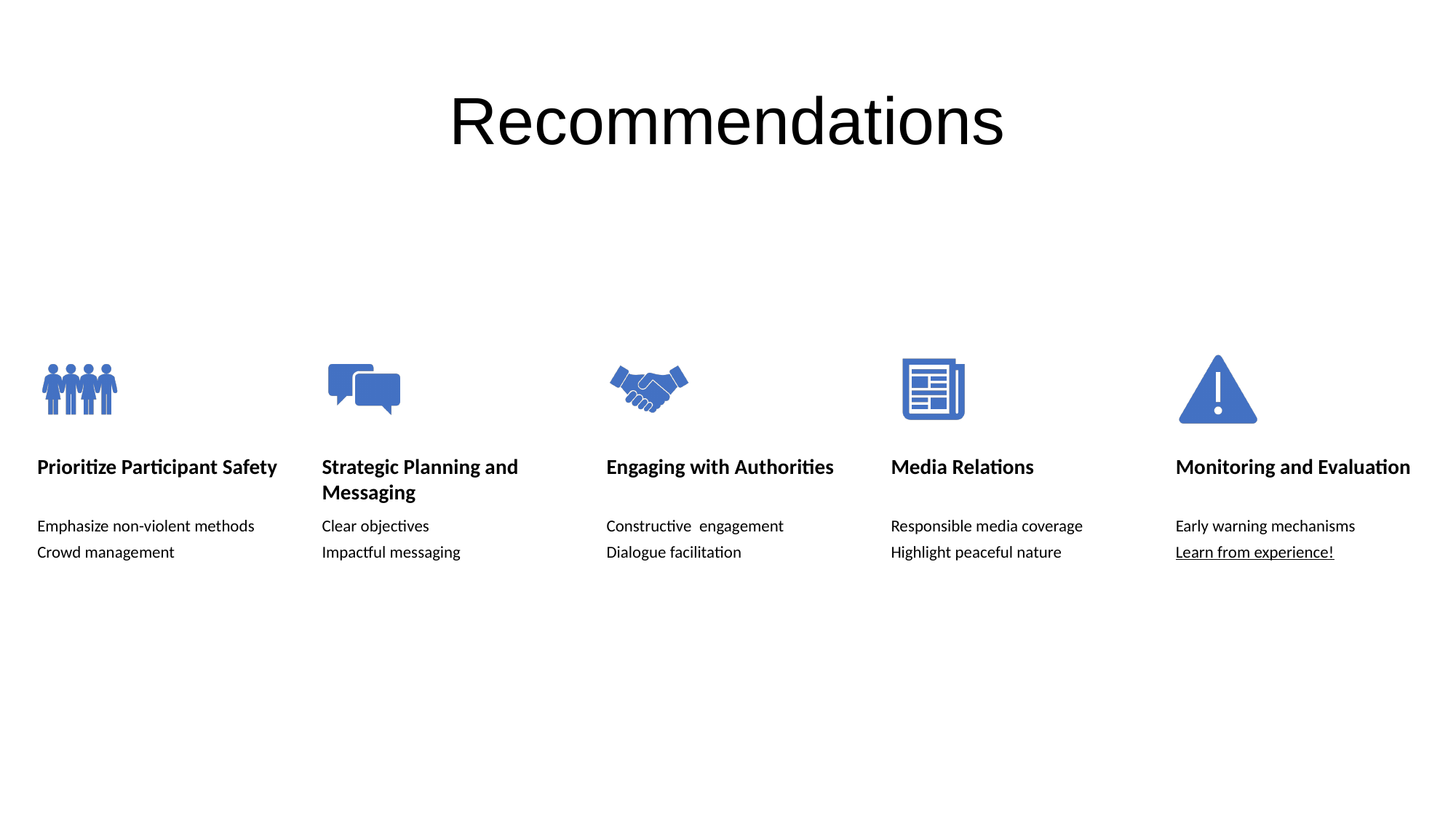

Prioritize Participant Safety
Emphasize non-violent methods
Crowd management
Strategic Planning and Messaging
Clear objectives
Impactful messaging
Engaging with Authorities
Constructive  engagement
Dialogue facilitation
Media Relations
Responsible media coverage
Highlight peaceful nature
Monitoring and Evaluation
Early warning mechanisms
Learn from experience!
# Recommendations